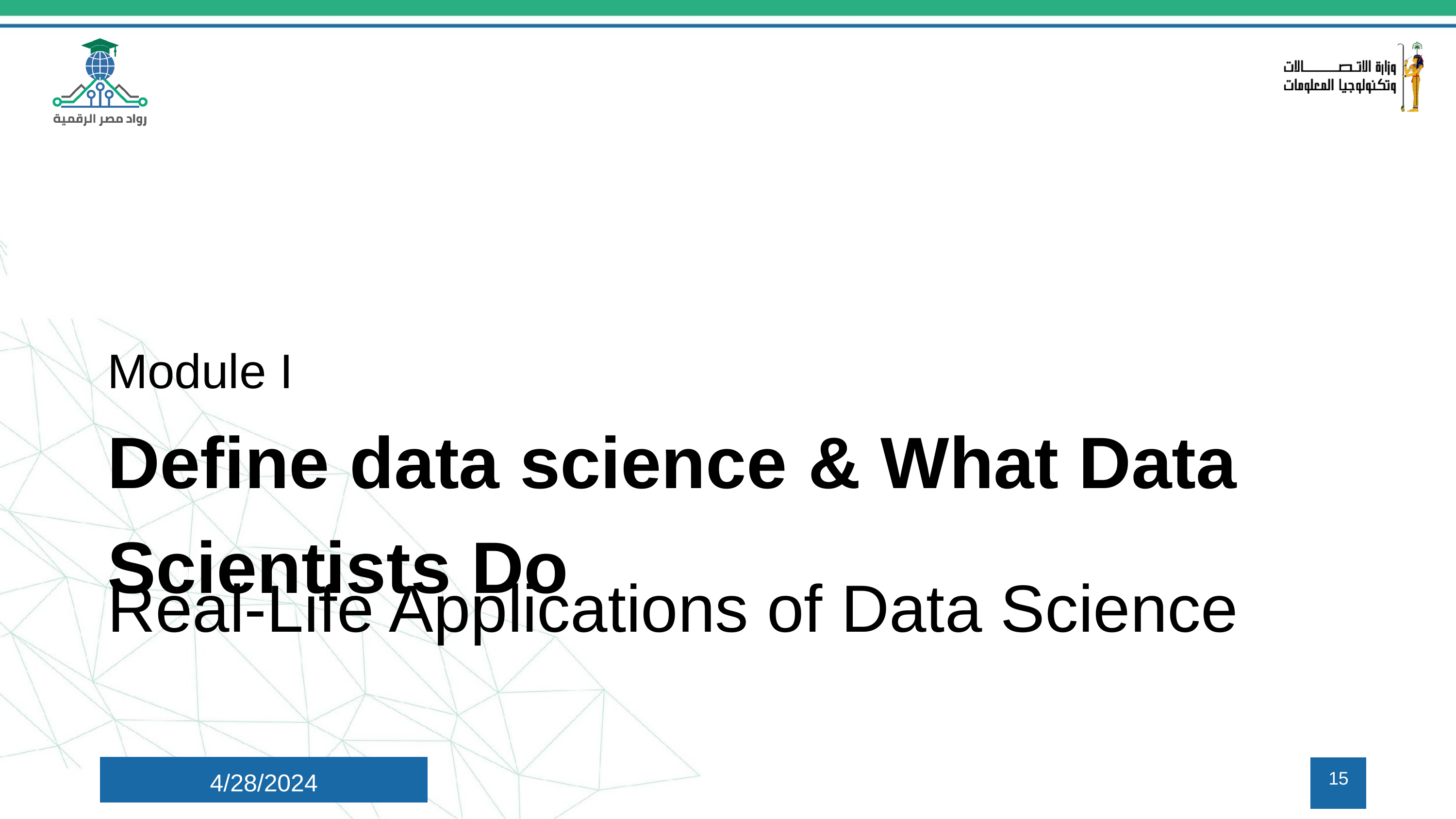

Module I
Define data science & What Data Scientists Do
Real-Life Applications of Data Science

4/28/2024
15